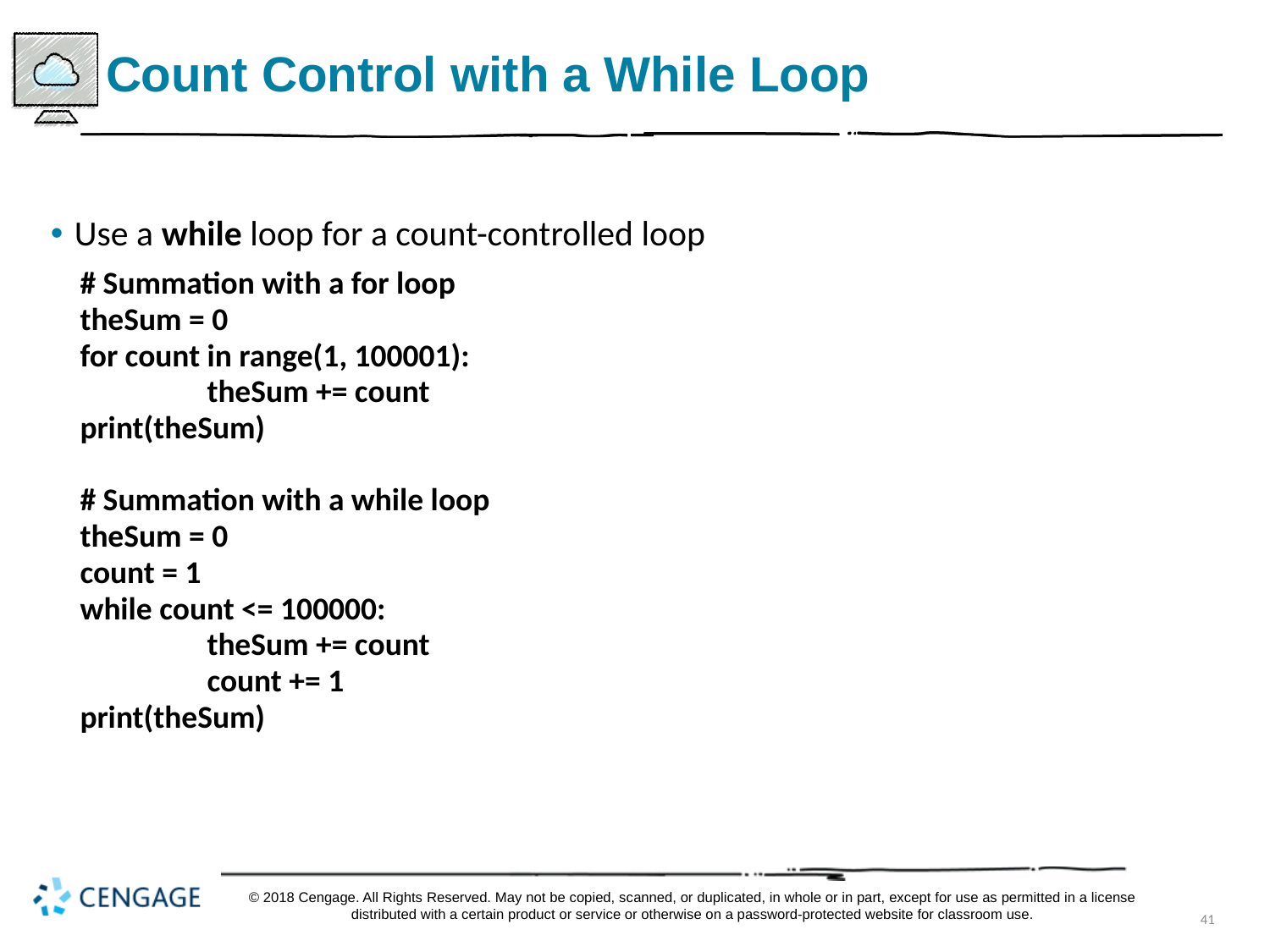

# Count Control with a While Loop
Use a while loop for a count-controlled loop
# Summation with a for loop
theSum = 0
for count in range(1, 100001):
	theSum += count
print(theSum)

# Summation with a while loop
theSum = 0
count = 1
while count <= 100000:
	theSum += count
	count += 1
print(theSum)
© 2018 Cengage. All Rights Reserved. May not be copied, scanned, or duplicated, in whole or in part, except for use as permitted in a license distributed with a certain product or service or otherwise on a password-protected website for classroom use.